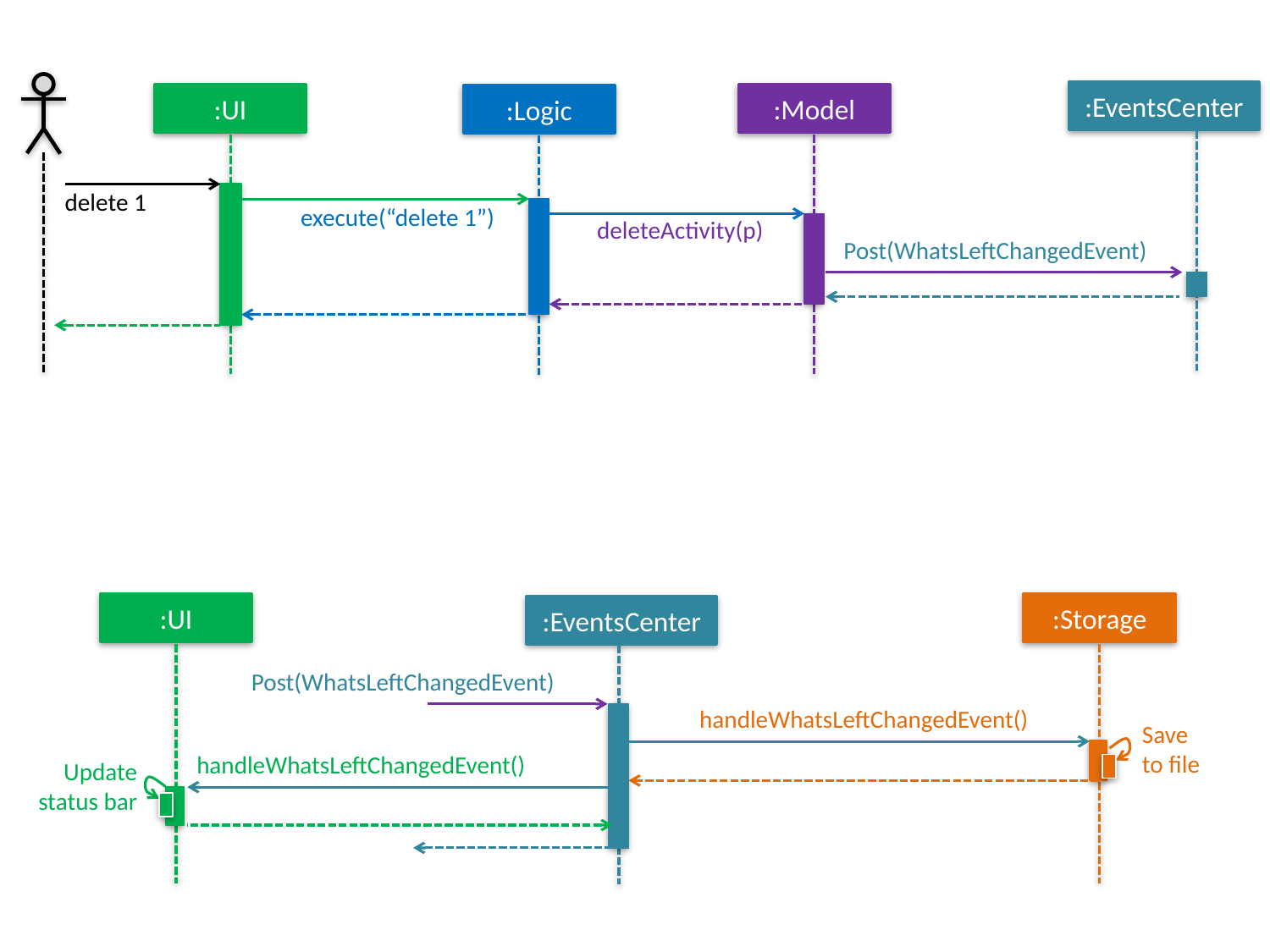

:EventsCenter
:UI
:Model
:Logic

delete 1

execute(“delete 1”)

deleteActivity(p)
Post(WhatsLeftChangedEvent)

:UI
:Storage
:EventsCenter
Post(WhatsLeftChangedEvent)
handleWhatsLeftChangedEvent()

Save
to file

handleWhatsLeftChangedEvent()
Update status bar